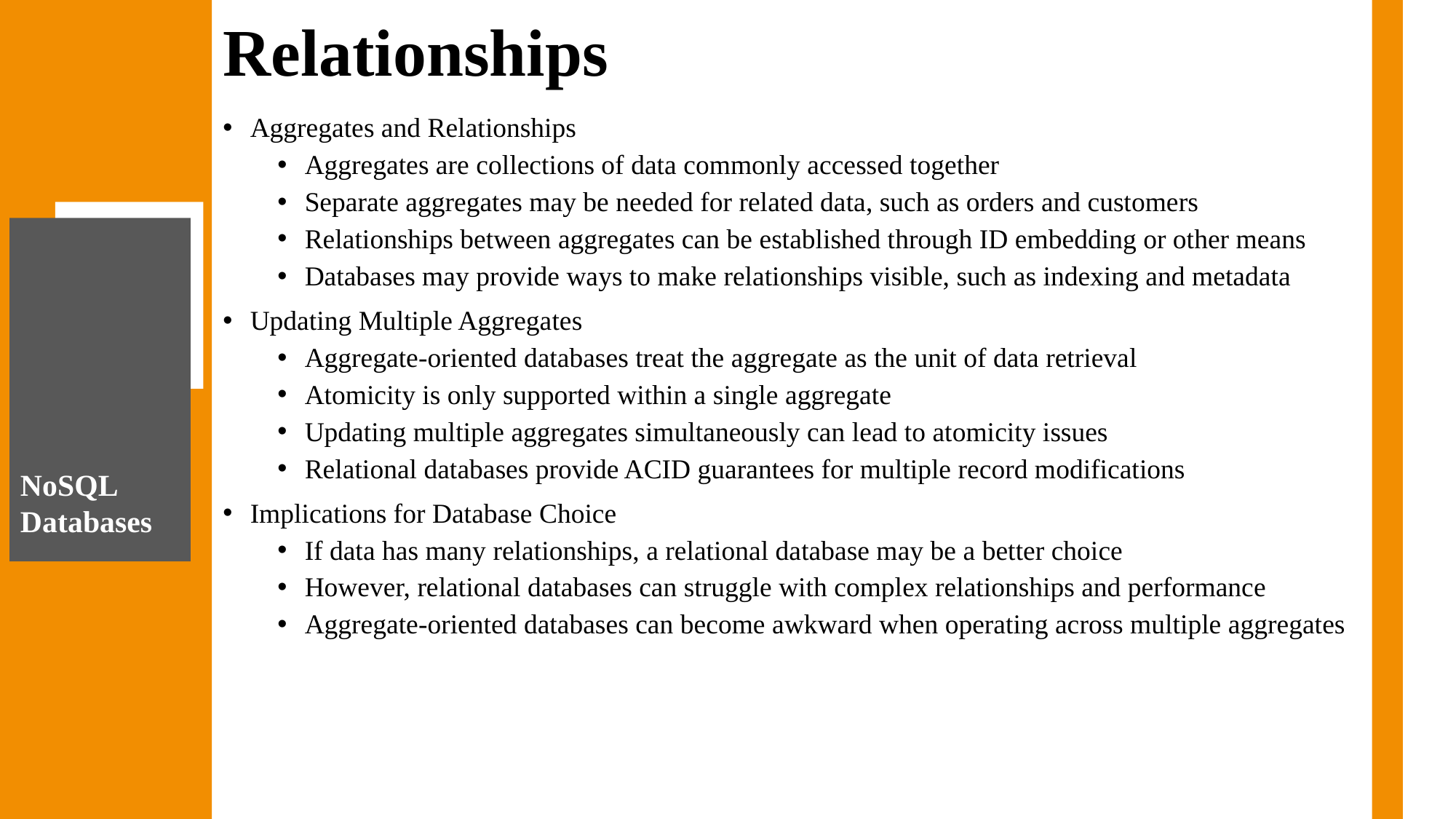

# Relationships

Aggregates and Relationships
Aggregates are collections of data commonly accessed together
Separate aggregates may be needed for related data, such as orders and customers
Relationships between aggregates can be established through ID embedding or other means
Databases may provide ways to make relationships visible, such as indexing and metadata
Updating Multiple Aggregates
Aggregate-oriented databases treat the aggregate as the unit of data retrieval
Atomicity is only supported within a single aggregate
Updating multiple aggregates simultaneously can lead to atomicity issues
Relational databases provide ACID guarantees for multiple record modifications
Implications for Database Choice
If data has many relationships, a relational database may be a better choice
However, relational databases can struggle with complex relationships and performance
Aggregate-oriented databases can become awkward when operating across multiple aggregates

NoSQL Databases